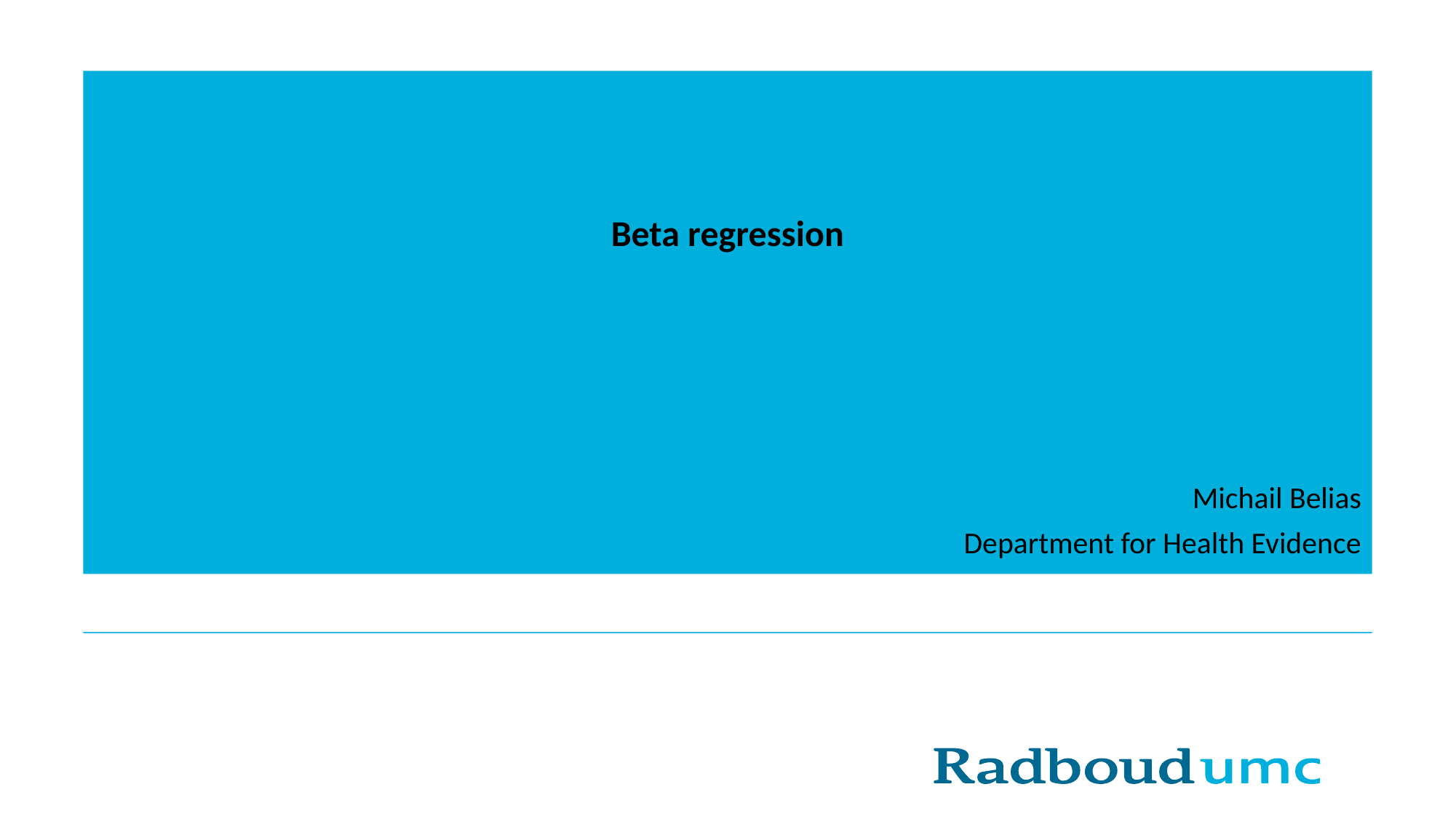

# Beta regression
Michail Belias
Department for Health Evidence